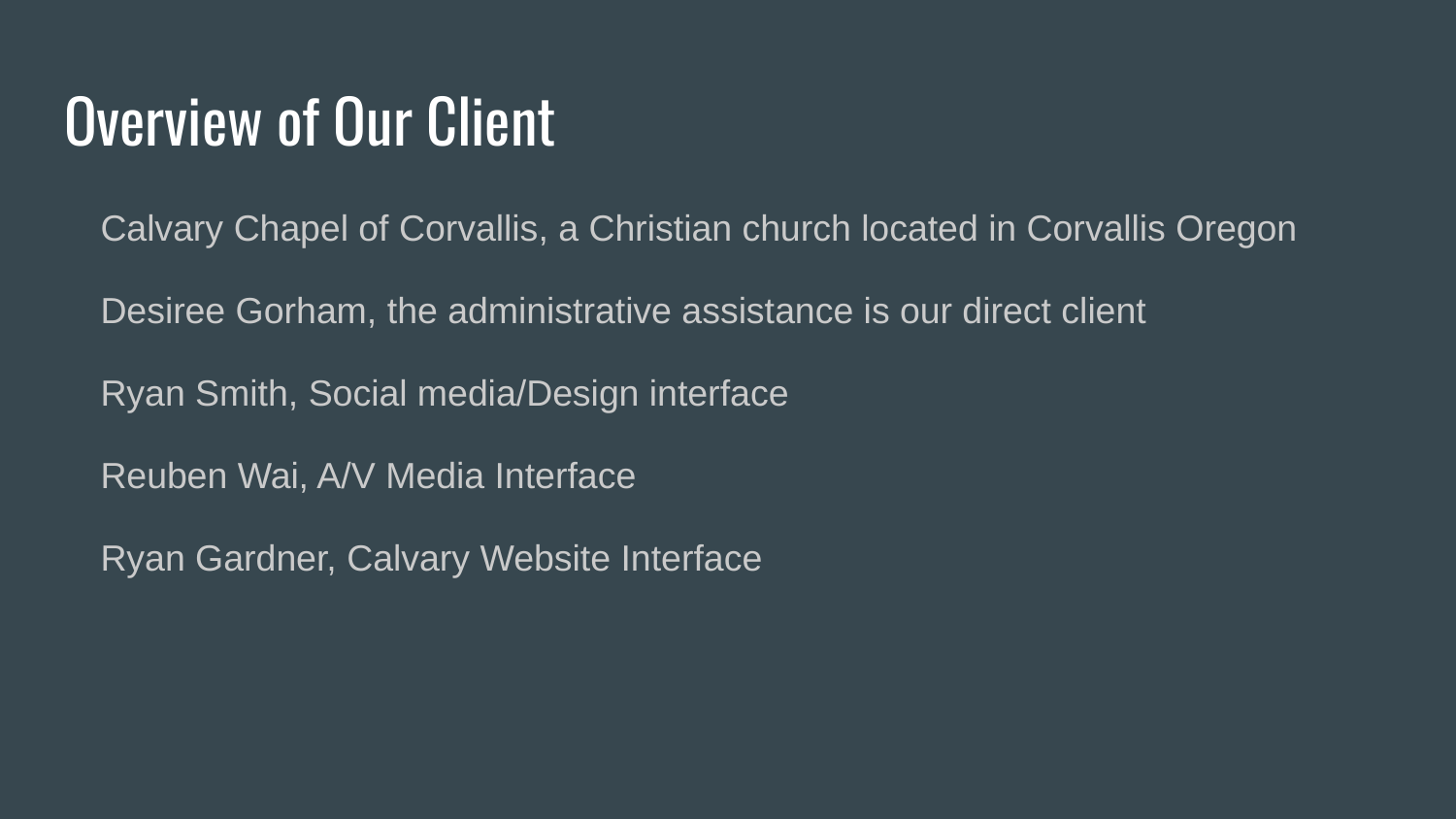

# Overview of Our Client
Calvary Chapel of Corvallis, a Christian church located in Corvallis Oregon
Desiree Gorham, the administrative assistance is our direct client
Ryan Smith, Social media/Design interface
Reuben Wai, A/V Media Interface
Ryan Gardner, Calvary Website Interface